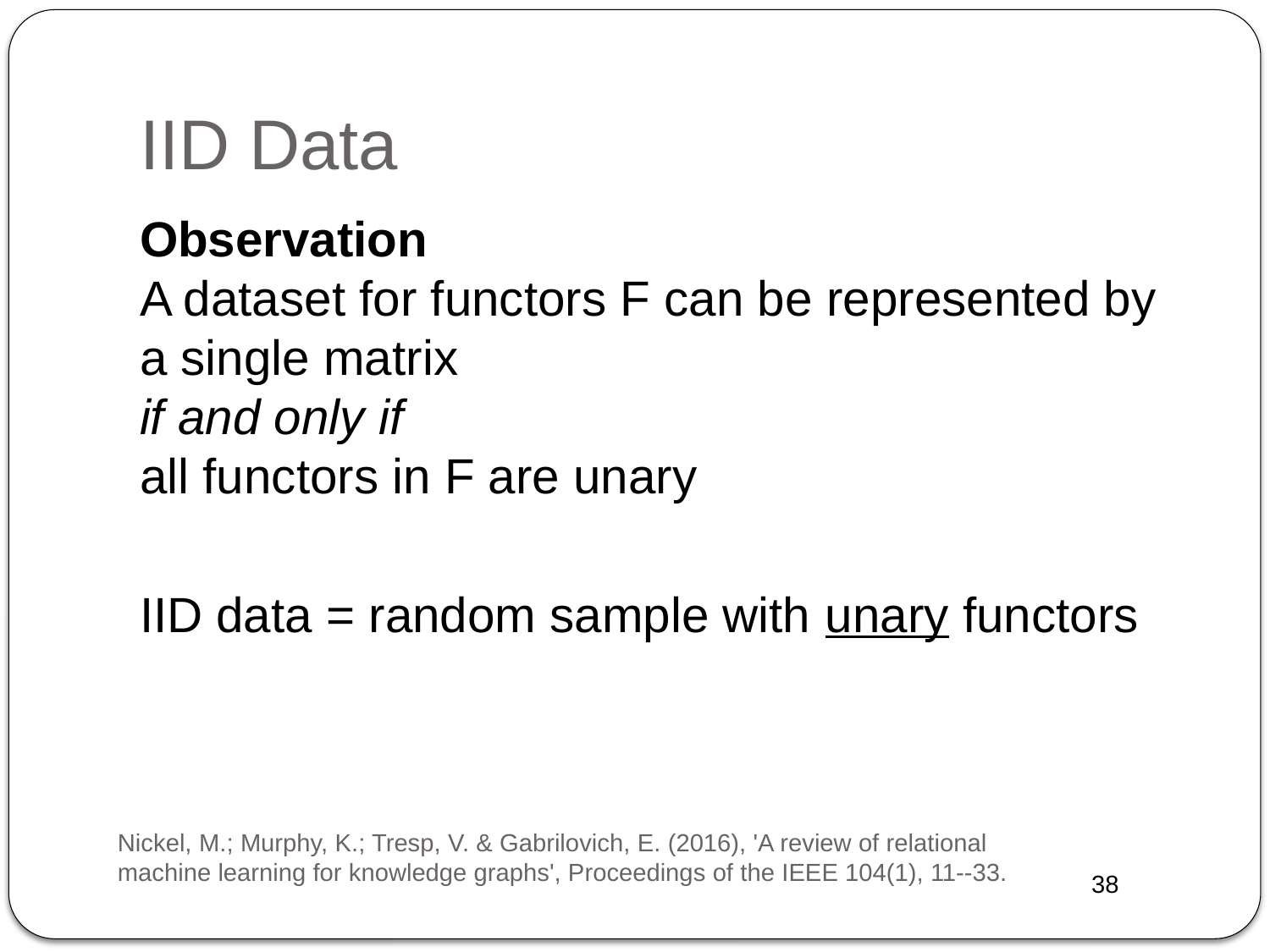

# IID Data
Observation
A dataset for functors F can be represented by a single matrix
if and only if
all functors in F are unary

IID data = random sample with unary functors
Nickel, M.; Murphy, K.; Tresp, V. & Gabrilovich, E. (2016), 'A review of relational machine learning for knowledge graphs', Proceedings of the IEEE 104(1), 11--33.